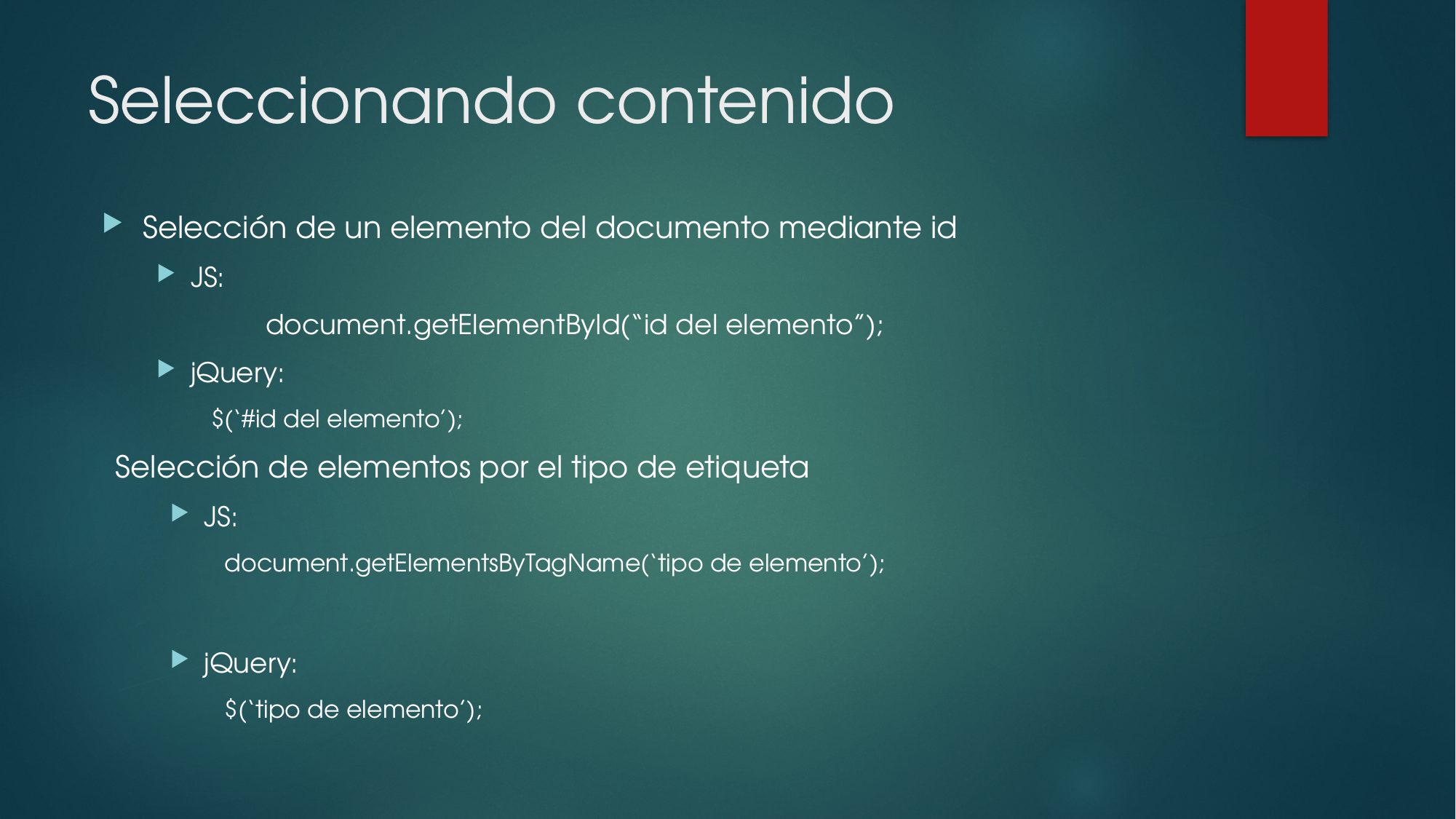

# Seleccionando contenido
Selección de un elemento del documento mediante id
JS:
	document.getElementById(“id del elemento”);
jQuery:
$(‘#id del elemento’);
Selección de elementos por el tipo de etiqueta
JS:
document.getElementsByTagName(‘tipo de elemento’);

jQuery:
$(‘tipo de elemento’);